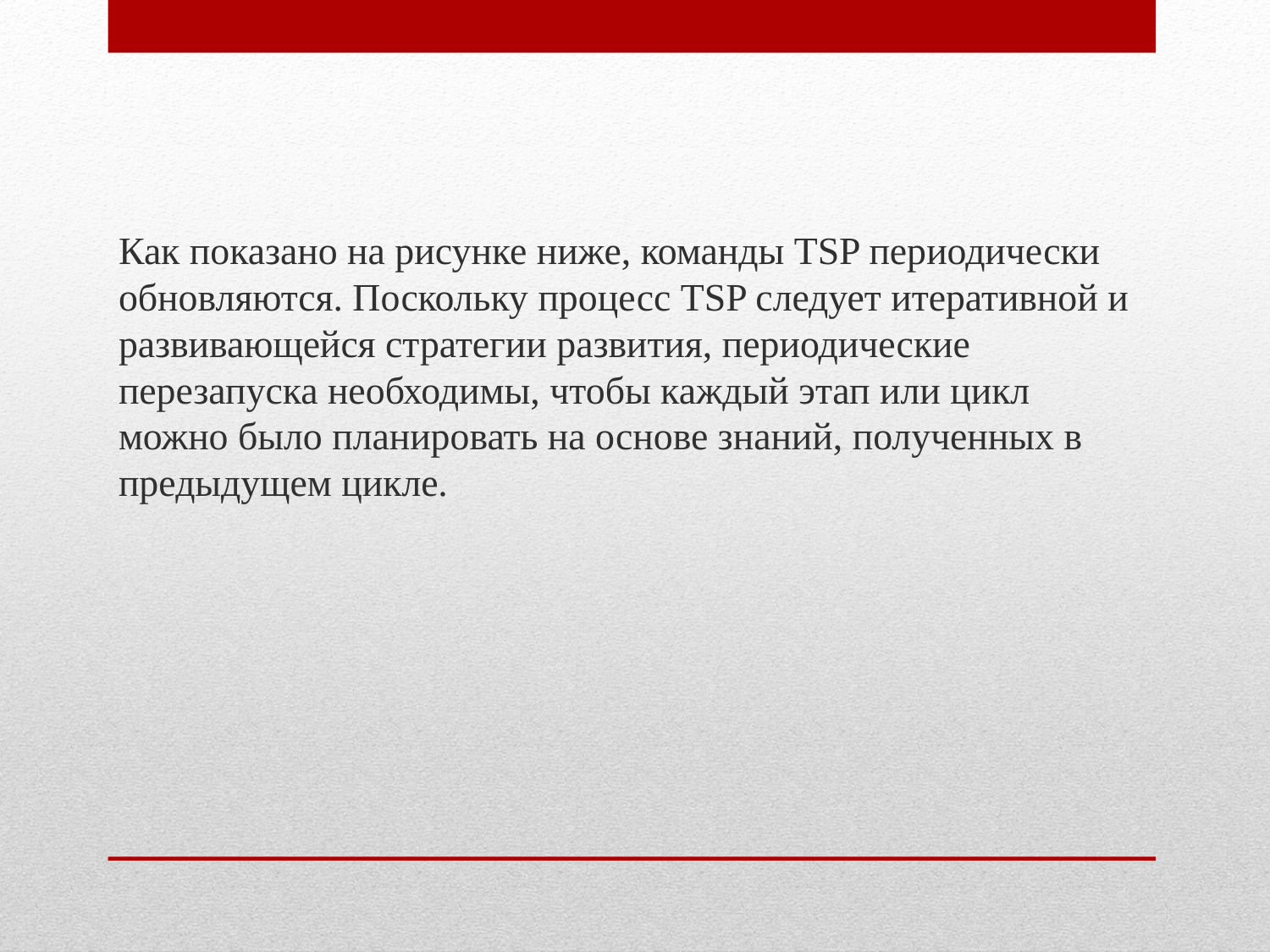

Как показано на рисунке ниже, команды TSP периодически обновляются. Поскольку процесс TSP следует итеративной и развивающейся стратегии развития, периодические перезапуска необходимы, чтобы каждый этап или цикл можно было планировать на основе знаний, полученных в предыдущем цикле.
#